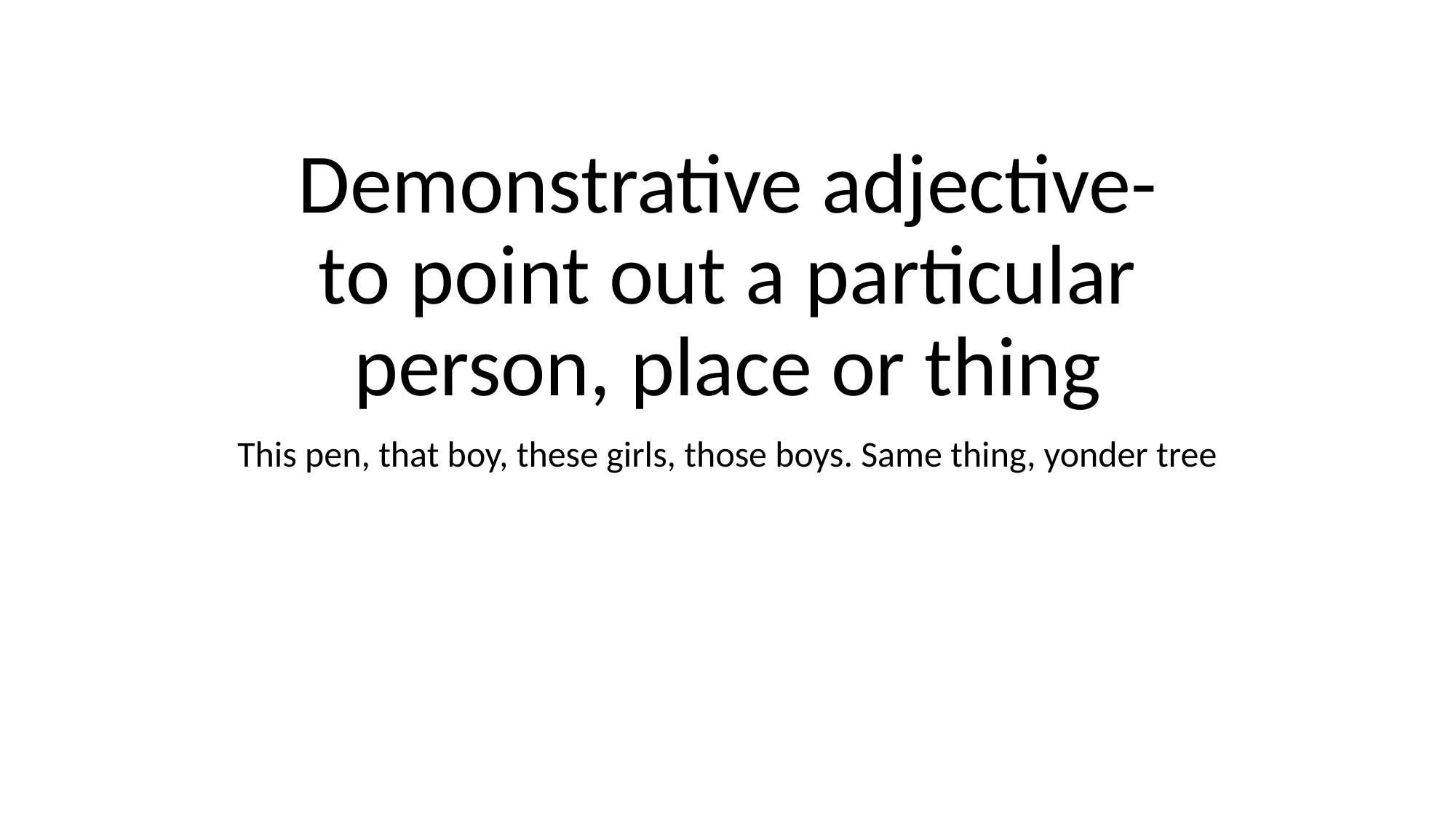

# Demonstrative adjective- to point out a particular person, place or thing
This pen, that boy, these girls, those boys. Same thing, yonder tree